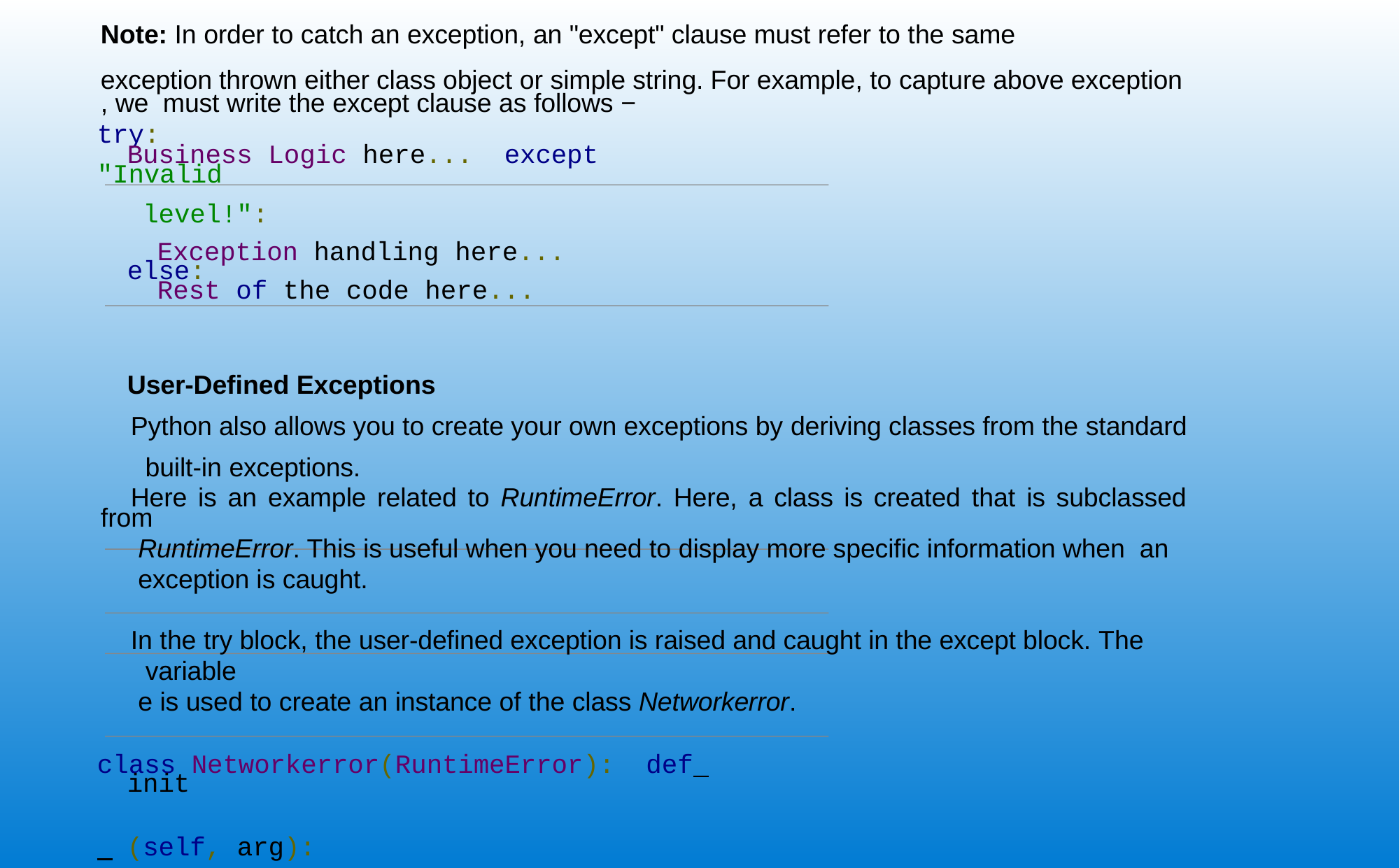

Note: In order to catch an exception, an "except" clause must refer to the same

exception thrown either class object or simple string. For example, to capture above exception
, we  must write the except clause as follows −
try:
Business Logic here...  except "Invalid

 level!":

Exception handling here...
else:
Rest of the code here...

User-Defined Exceptions
Python also allows you to create your own exceptions by deriving classes from the standard
  built-in exceptions.
Here is an example related to RuntimeError. Here, a class is created that is subclassed  from
 RuntimeError. This is useful when you need to display more specific information when  an
 exception is caught.

In the try block, the user-defined exception is raised and caught in the except block. The
  variable
 e is used to create an instance of the class Networkerror.

class Networkerror(RuntimeError):  def 	init

 	(self, arg):

self.args = arg